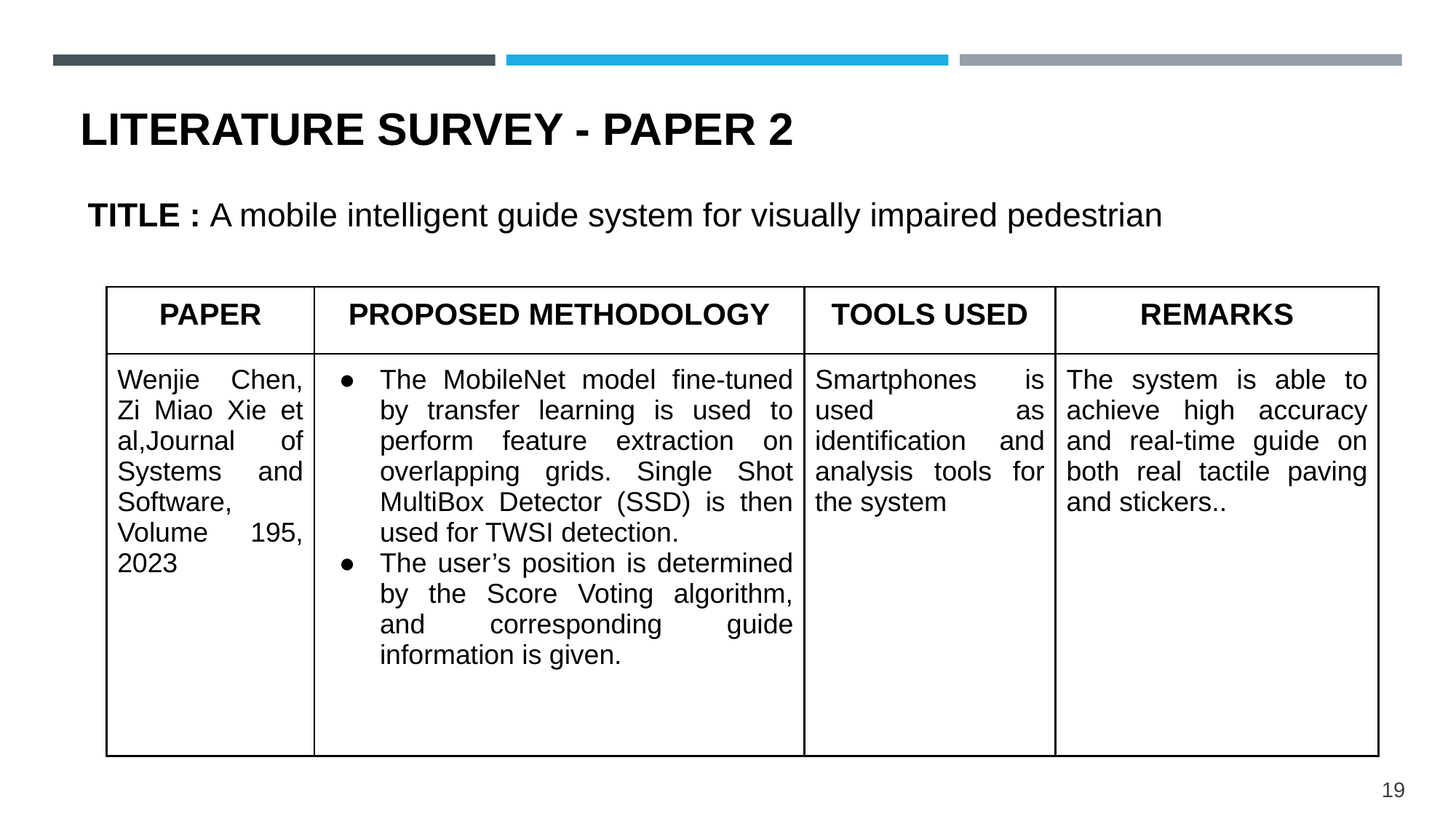

LITERATURE SURVEY - PAPER 2
TITLE : A mobile intelligent guide system for visually impaired pedestrian
| PAPER | PROPOSED METHODOLOGY | TOOLS USED | REMARKS |
| --- | --- | --- | --- |
| Wenjie Chen, Zi Miao Xie et al,Journal of Systems and Software, Volume 195, 2023 | The MobileNet model fine-tuned by transfer learning is used to perform feature extraction on overlapping grids. Single Shot MultiBox Detector (SSD) is then used for TWSI detection. The user’s position is determined by the Score Voting algorithm, and corresponding guide information is given. | Smartphones is used as identification and analysis tools for the system | The system is able to achieve high accuracy and real-time guide on both real tactile paving and stickers.. |
19